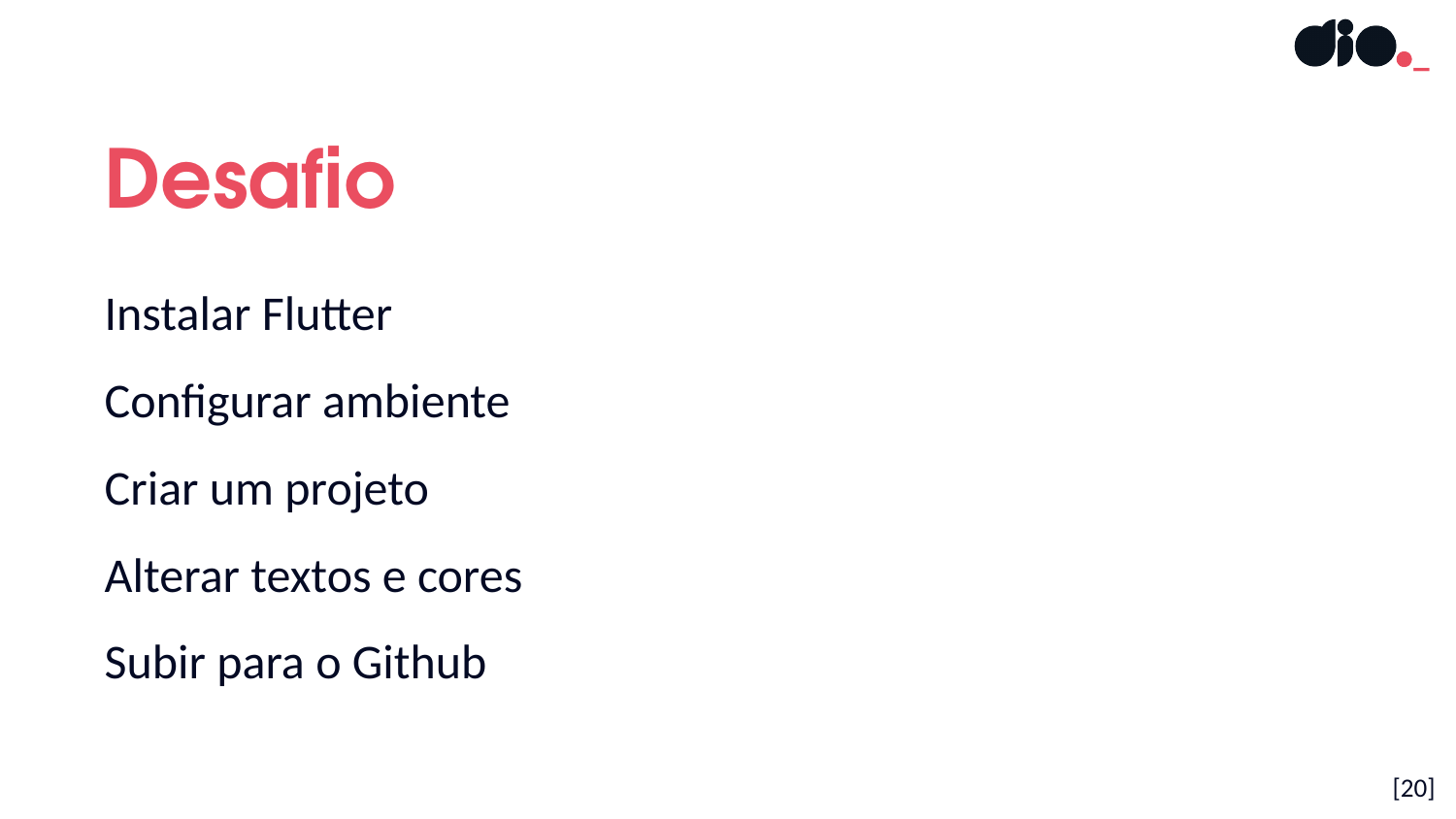

Desafio
Instalar Flutter
Configurar ambiente
Criar um projeto
Alterar textos e cores
Subir para o Github
[20]